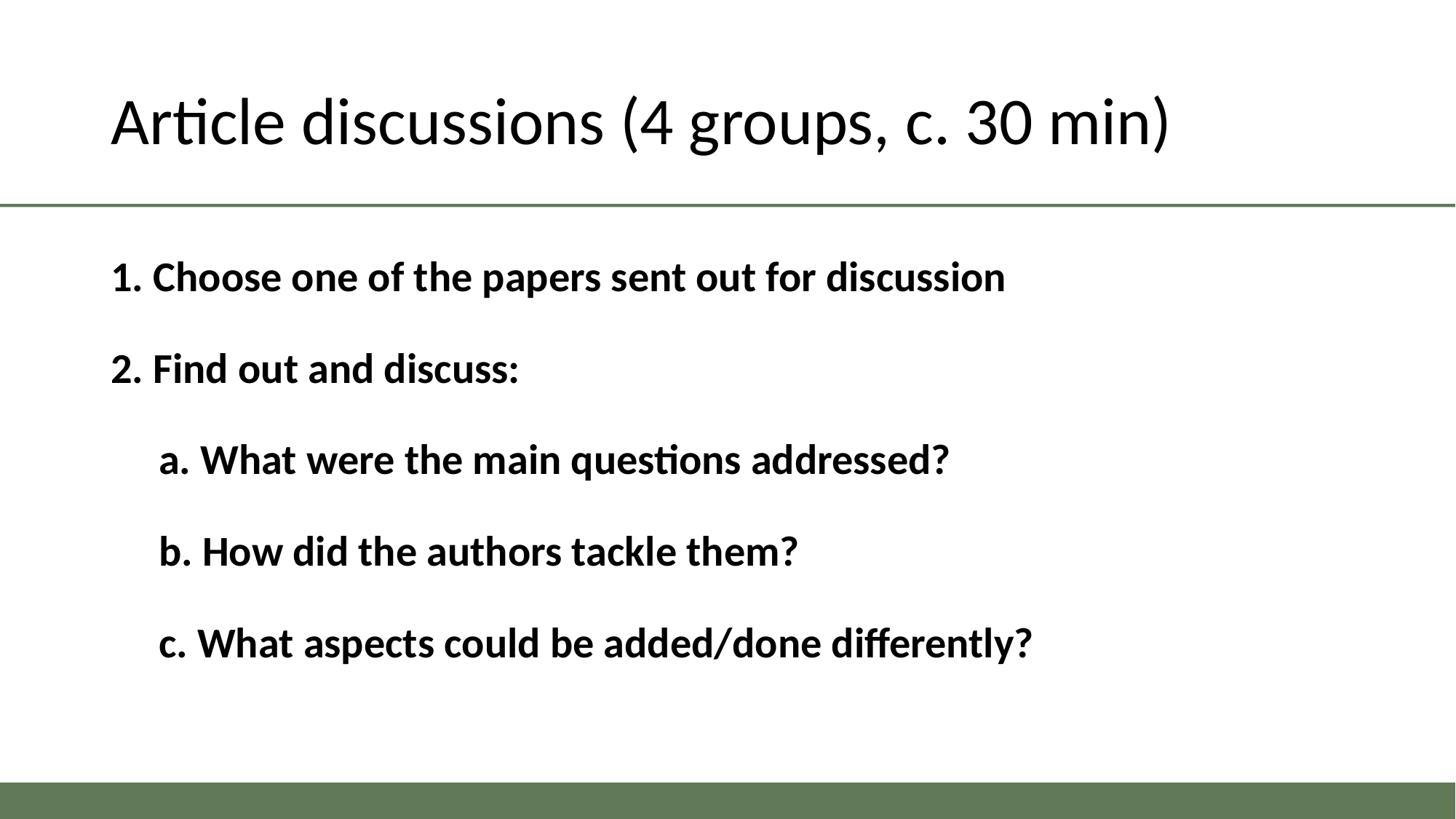

# Article discussions (4 groups, c. 30 min)
1. Choose one of the papers sent out for discussion
2. Find out and discuss:
a. What were the main questions addressed?
b. How did the authors tackle them?
c. What aspects could be added/done differently?